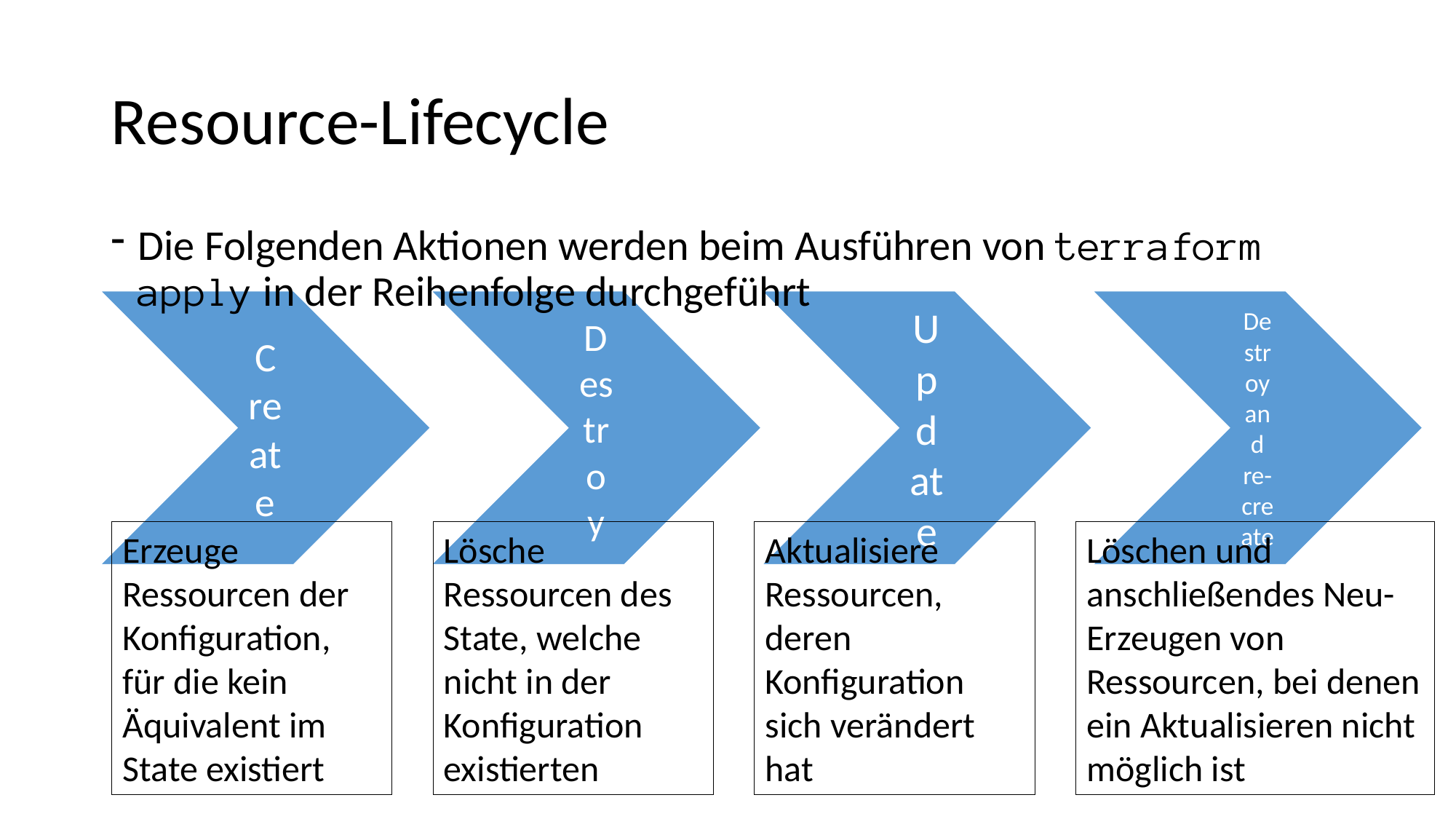

# Resource-Lifecycle
Die Folgenden Aktionen werden beim Ausführen von terraform apply in der Reihenfolge durchgeführt

Erzeuge Ressourcen der Konfiguration, für die kein Äquivalent im State existiert
Lösche Ressourcen des State, welche nicht in der  Konfiguration existierten
Aktualisiere Ressourcen, deren Konfiguration sich verändert hat
Löschen und anschließendes Neu-Erzeugen von Ressourcen, bei denen ein Aktualisieren nicht möglich ist